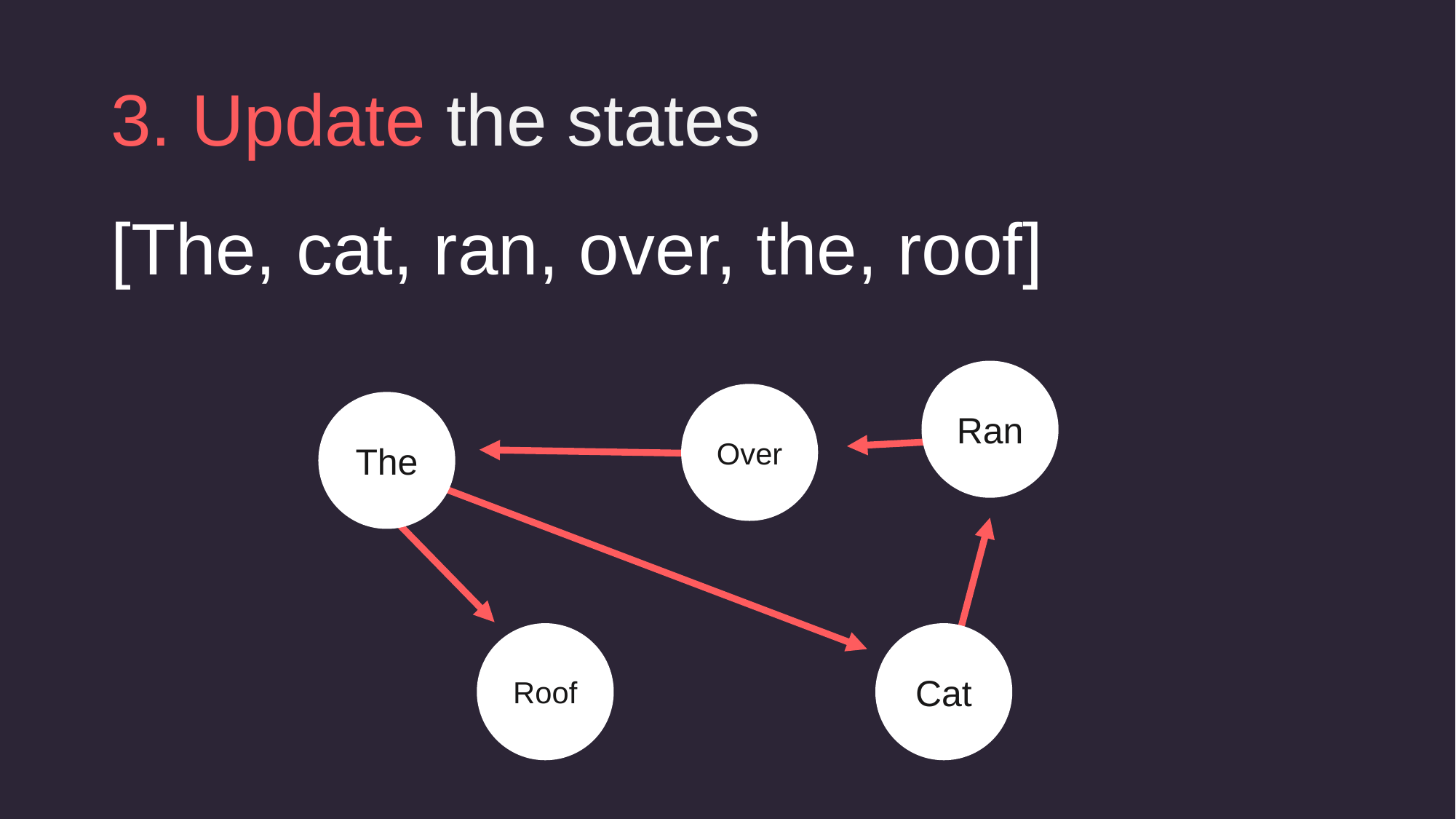

# 3. Update the states

[The, cat, ran, over, the, roof]
Ran
Over
The
Roof
Cat